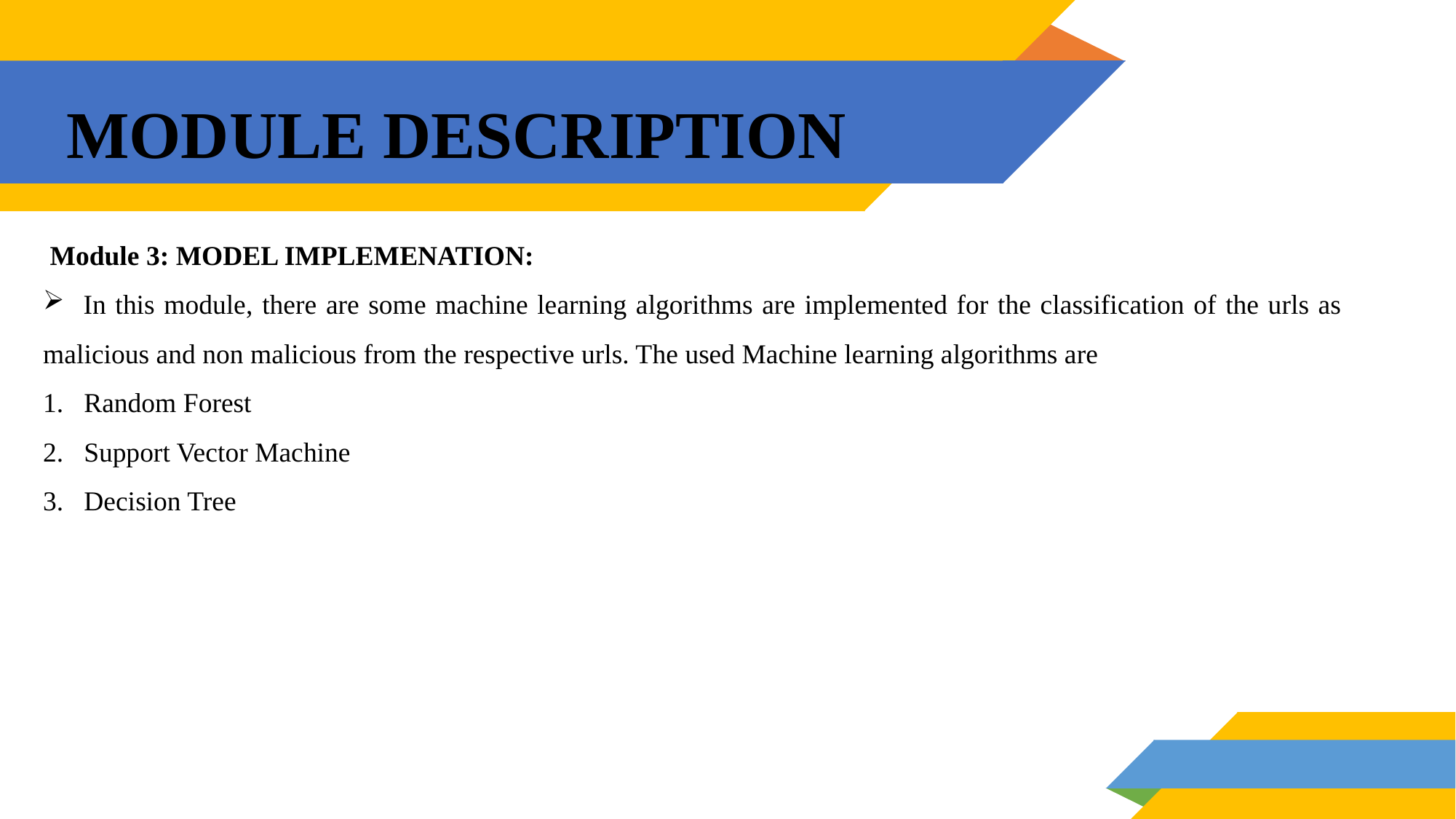

# MODULE DESCRIPTION

 Module 3: MODEL IMPLEMENATION:
  In this module, there are some machine learning algorithms are implemented for the classification of the urls as malicious and non malicious from the respective urls. The used Machine learning algorithms are
Random Forest
Support Vector Machine
Decision Tree